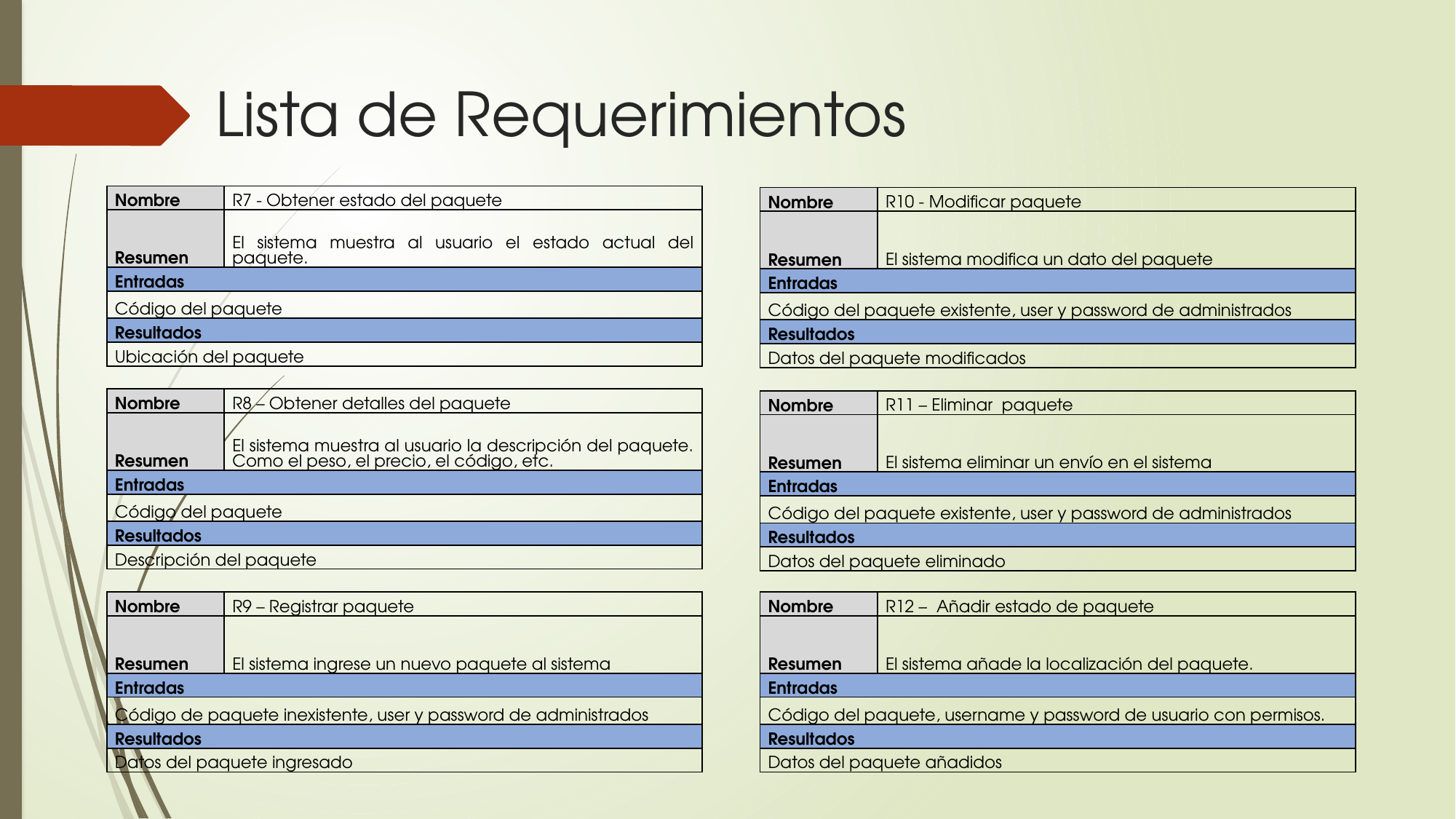

Lista de Requerimientos
| Nombre | R7 - Obtener estado del paquete |
| --- | --- |
| Resumen | El sistema muestra al usuario el estado actual del paquete. |
| Entradas |  |
| Código del paquete |  |
| Resultados |  |
| Ubicación del paquete |  |
| Nombre | R10 - Modificar paquete |
| --- | --- |
| Resumen | El sistema modifica un dato del paquete |
| Entradas |  |
| Código del paquete existente, user y password de administrados |  |
| Resultados |  |
| Datos del paquete modificados |  |
| Nombre | R8 – Obtener detalles del paquete |
| --- | --- |
| Resumen | El sistema muestra al usuario la descripción del paquete. Como el peso, el precio, el código, etc. |
| Entradas |  |
| Código del paquete |  |
| Resultados |  |
| Descripción del paquete |  |
| Nombre | R11 – Eliminar paquete |
| --- | --- |
| Resumen | El sistema eliminar un envío en el sistema |
| Entradas |  |
| Código del paquete existente, user y password de administrados |  |
| Resultados |  |
| Datos del paquete eliminado |  |
| Nombre | R9 – Registrar paquete |
| --- | --- |
| Resumen | El sistema ingrese un nuevo paquete al sistema |
| Entradas |  |
| Código de paquete inexistente, user y password de administrados |  |
| Resultados |  |
| Datos del paquete ingresado |  |
| Nombre | R12 – Añadir estado de paquete |
| --- | --- |
| Resumen | El sistema añade la localización del paquete. |
| Entradas |  |
| Código del paquete, username y password de usuario con permisos. |  |
| Resultados |  |
| Datos del paquete añadidos |  |